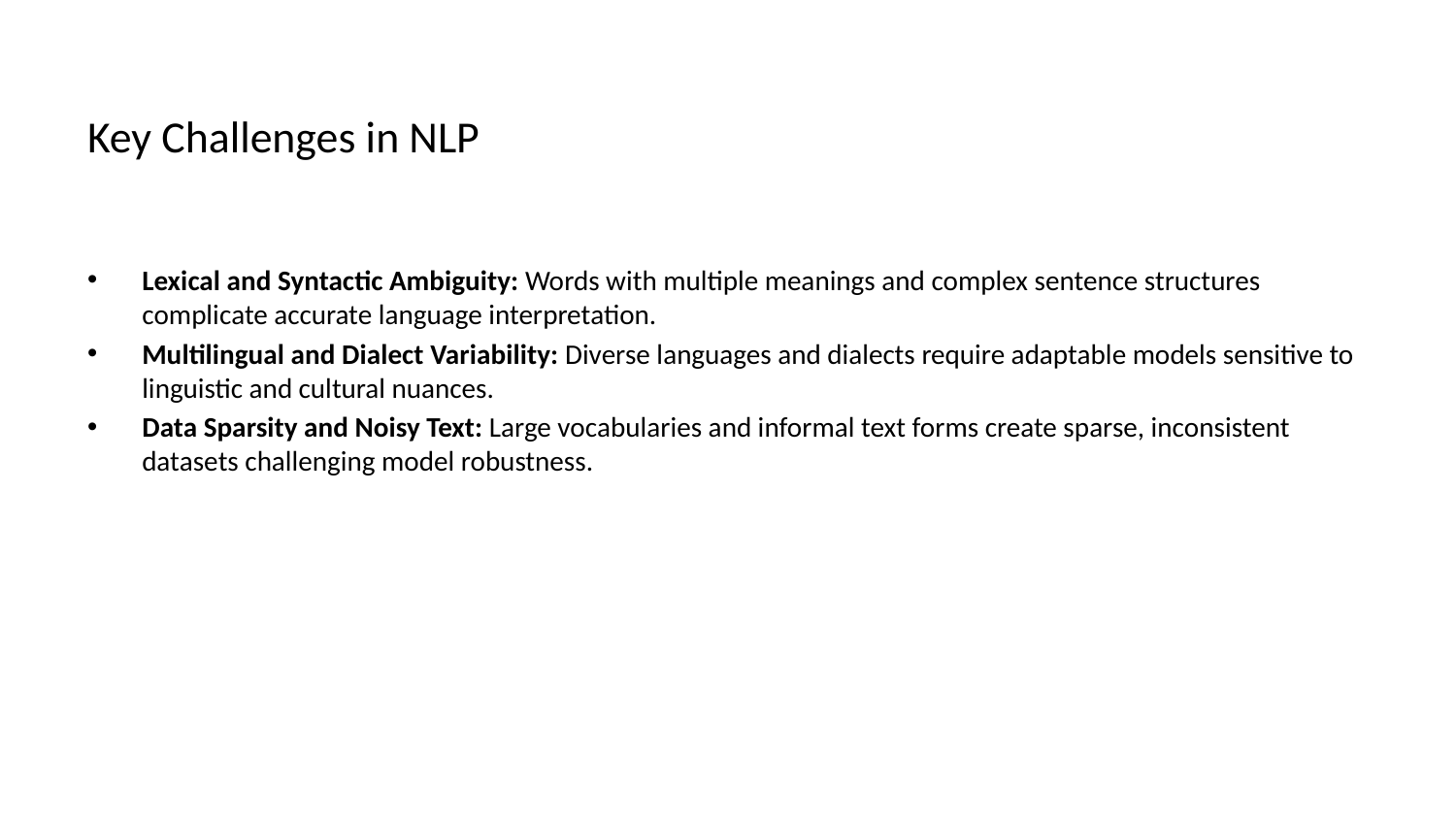

# Key Challenges in NLP
Lexical and Syntactic Ambiguity: Words with multiple meanings and complex sentence structures complicate accurate language interpretation.
Multilingual and Dialect Variability: Diverse languages and dialects require adaptable models sensitive to linguistic and cultural nuances.
Data Sparsity and Noisy Text: Large vocabularies and informal text forms create sparse, inconsistent datasets challenging model robustness.